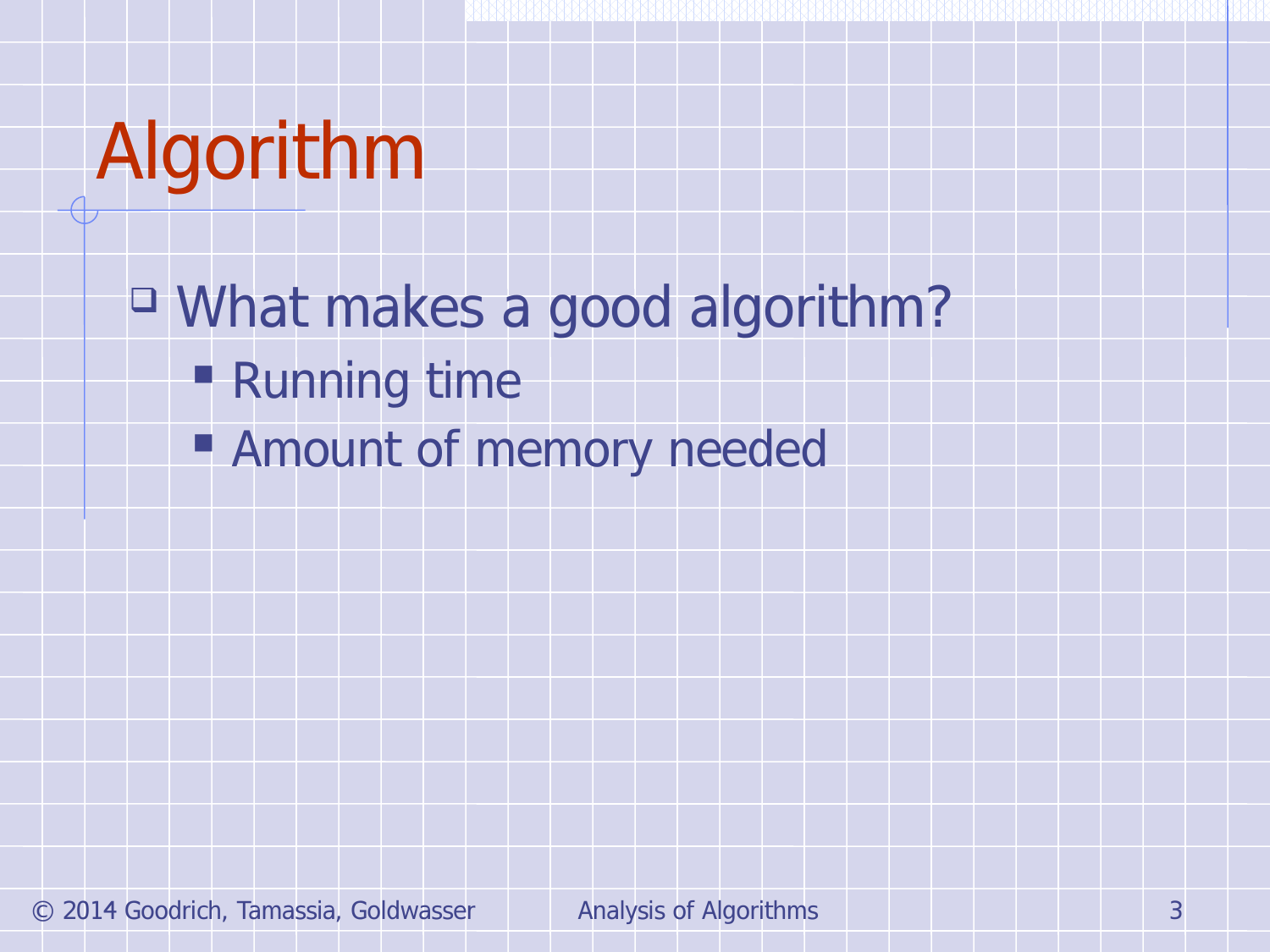

# Algorithm
What makes a good algorithm?
Running time
Amount of memory needed

© 2014 Goodrich, Tamassia, Goldwasser
Analysis of Algorithms
3